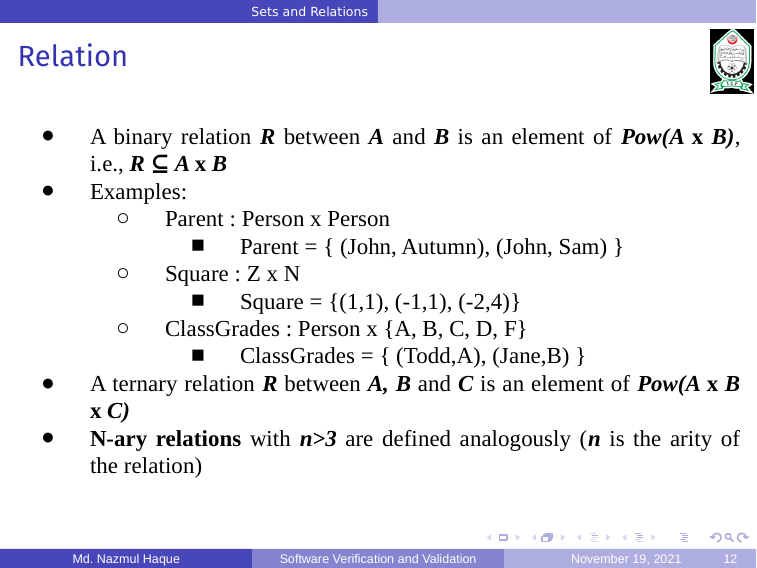

Sets and Relations

Relation
A binary relation R between A and B is an element of Pow(A x B), i.e., R ⊆ A x B
Examples:
Parent : Person x Person
Parent = { (John, Autumn), (John, Sam) }
Square : Z x N
Square = {(1,1), (-1,1), (-2,4)}
ClassGrades : Person x {A, B, C, D, F}
ClassGrades = { (Todd,A), (Jane,B) }
A ternary relation R between A, B and C is an element of Pow(A x B x C)
N-ary relations with n>3 are defined analogously (n is the arity of the relation)